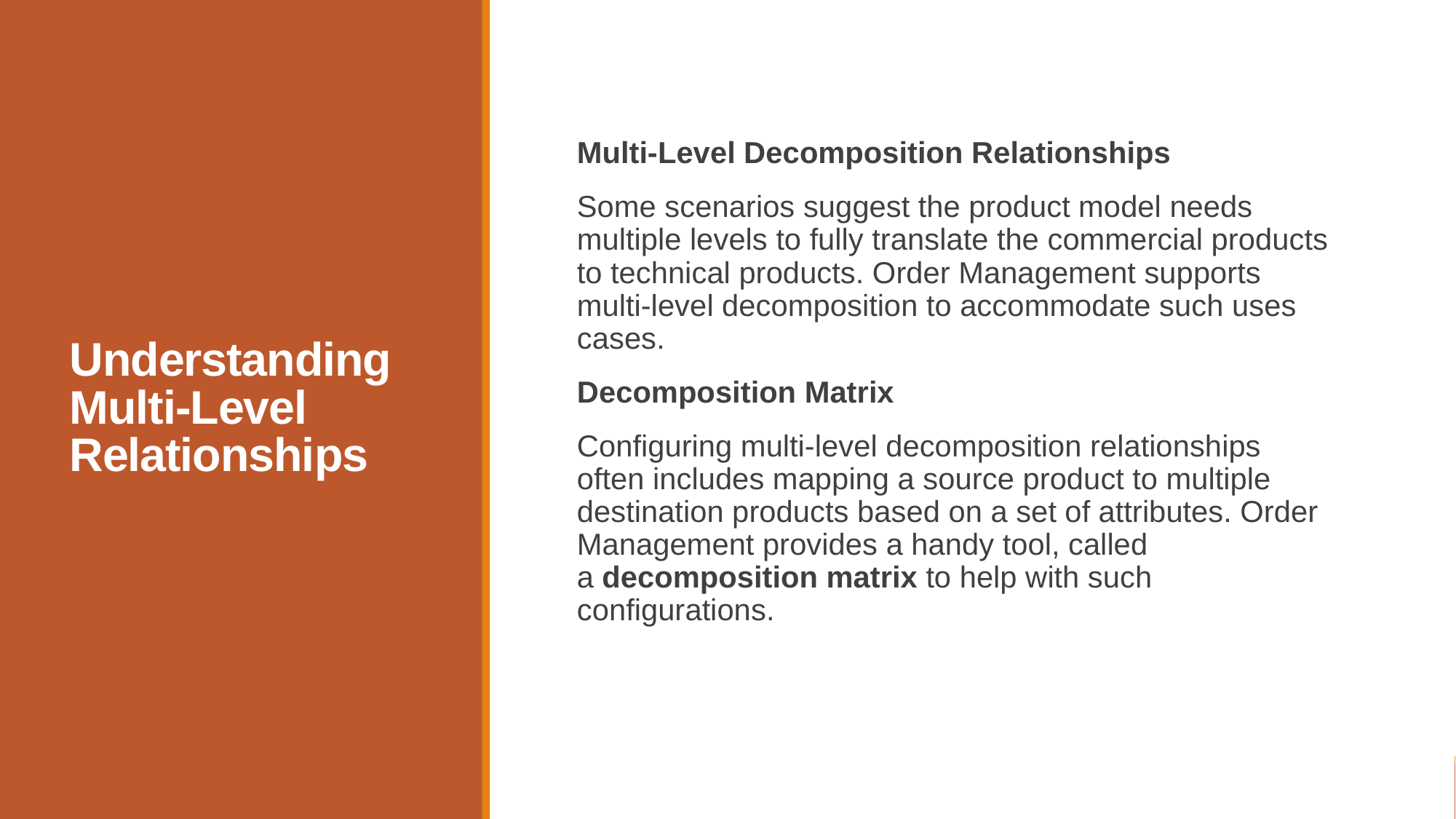

# Understanding Multi-Level Relationships
Multi-Level Decomposition Relationships
Some scenarios suggest the product model needs multiple levels to fully translate the commercial products to technical products. Order Management supports multi-level decomposition to accommodate such uses cases.
Decomposition Matrix
Configuring multi-level decomposition relationships often includes mapping a source product to multiple destination products based on a set of attributes. Order Management provides a handy tool, called a decomposition matrix to help with such configurations.